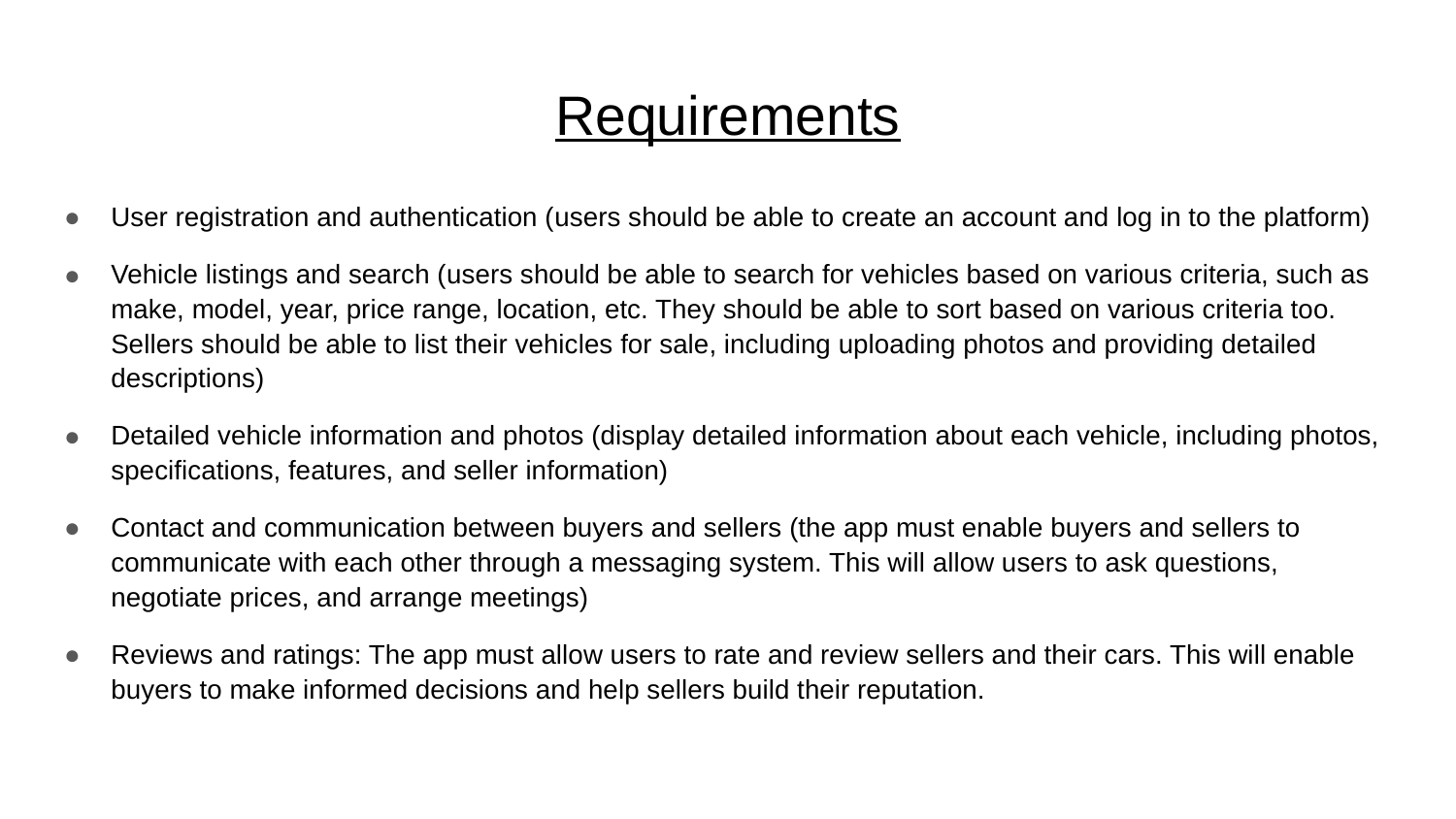

# Requirements
User registration and authentication (users should be able to create an account and log in to the platform)
Vehicle listings and search (users should be able to search for vehicles based on various criteria, such as make, model, year, price range, location, etc. They should be able to sort based on various criteria too. Sellers should be able to list their vehicles for sale, including uploading photos and providing detailed descriptions)
Detailed vehicle information and photos (display detailed information about each vehicle, including photos, specifications, features, and seller information)
Contact and communication between buyers and sellers (the app must enable buyers and sellers to communicate with each other through a messaging system. This will allow users to ask questions, negotiate prices, and arrange meetings)
Reviews and ratings: The app must allow users to rate and review sellers and their cars. This will enable buyers to make informed decisions and help sellers build their reputation.